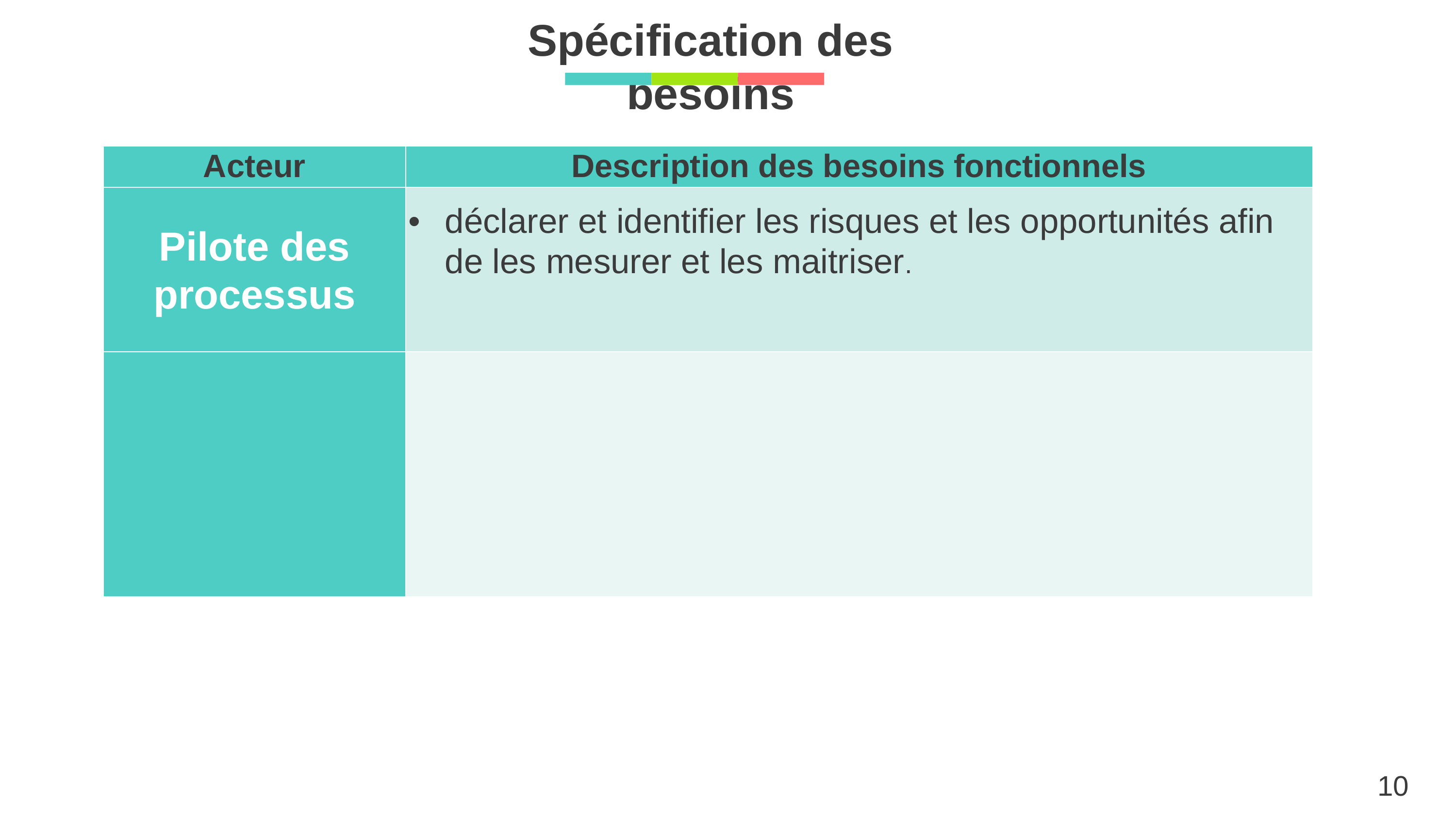

Spécification des besoins

| Acteur | Description des besoins fonctionnels |
| --- | --- |
| Pilote des processus | déclarer et identifier les risques et les opportunités afin de les mesurer et les maitriser. |
|  |  |
10